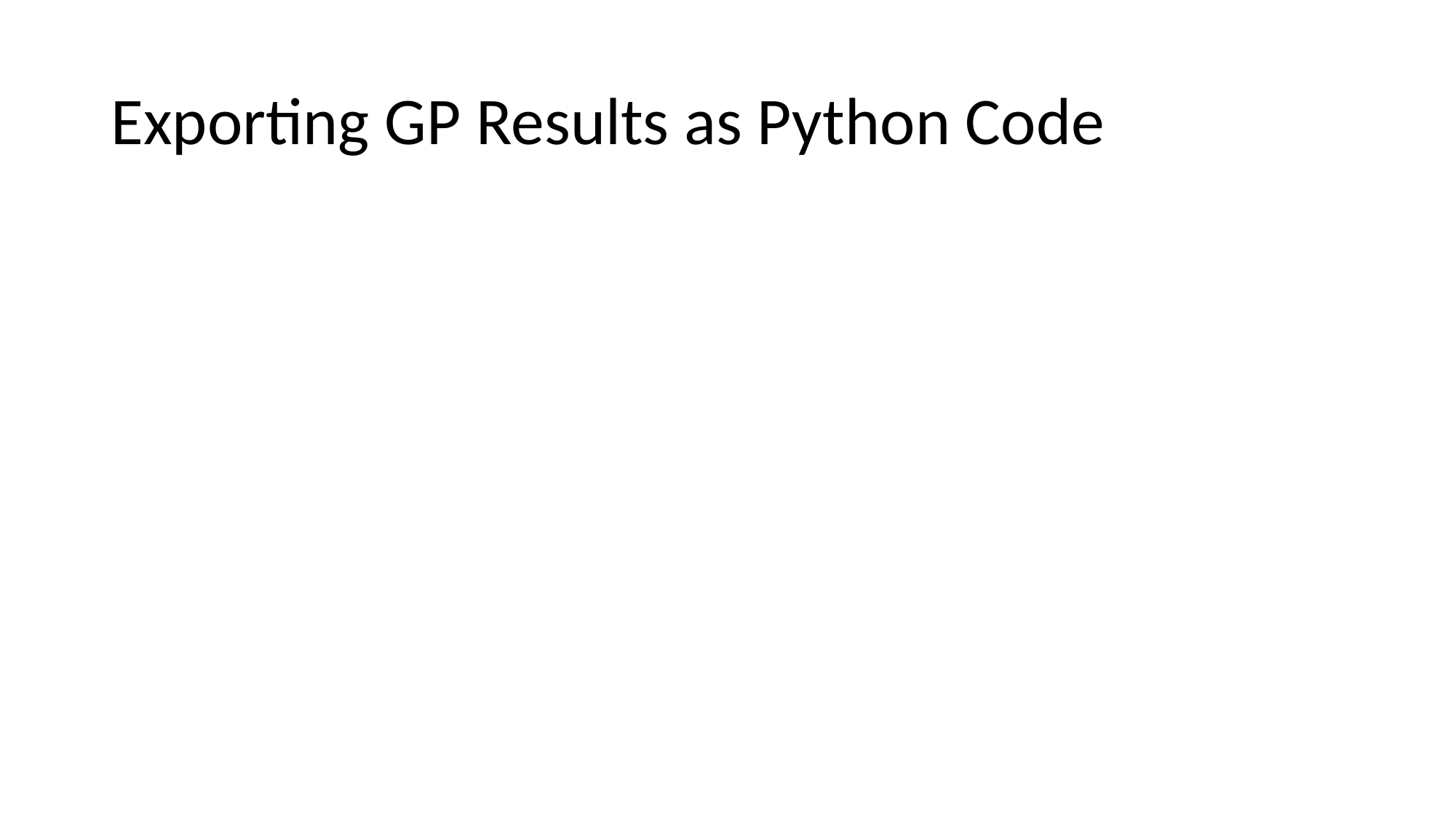

# Exporting GP Results as Python Code